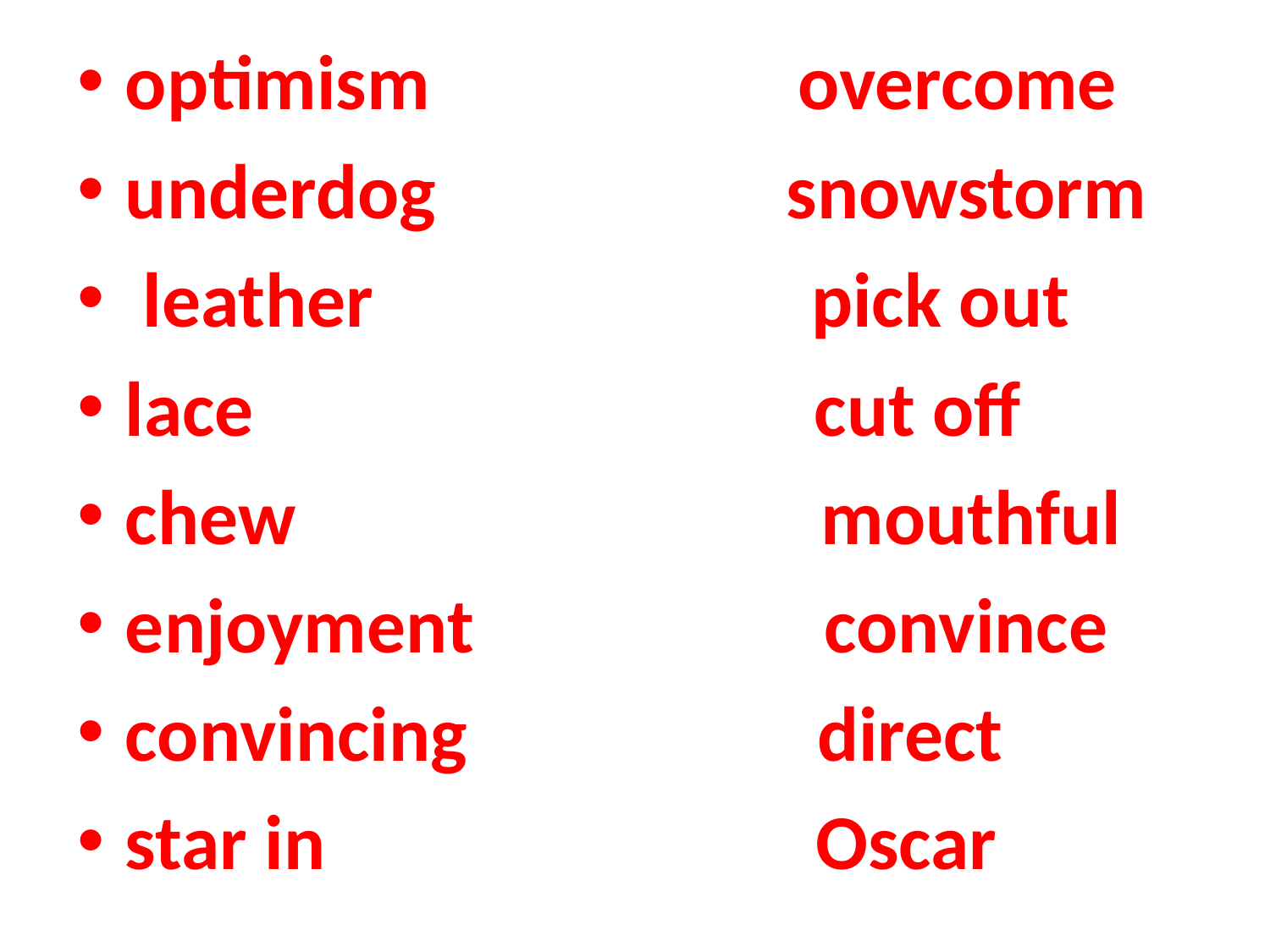

optimism                     overcome
underdog                    snowstorm
 leather                         pick out
lace                                cut off
chew                              mouthful
enjoyment                    convince
convincing                    direct
star in                            Oscar